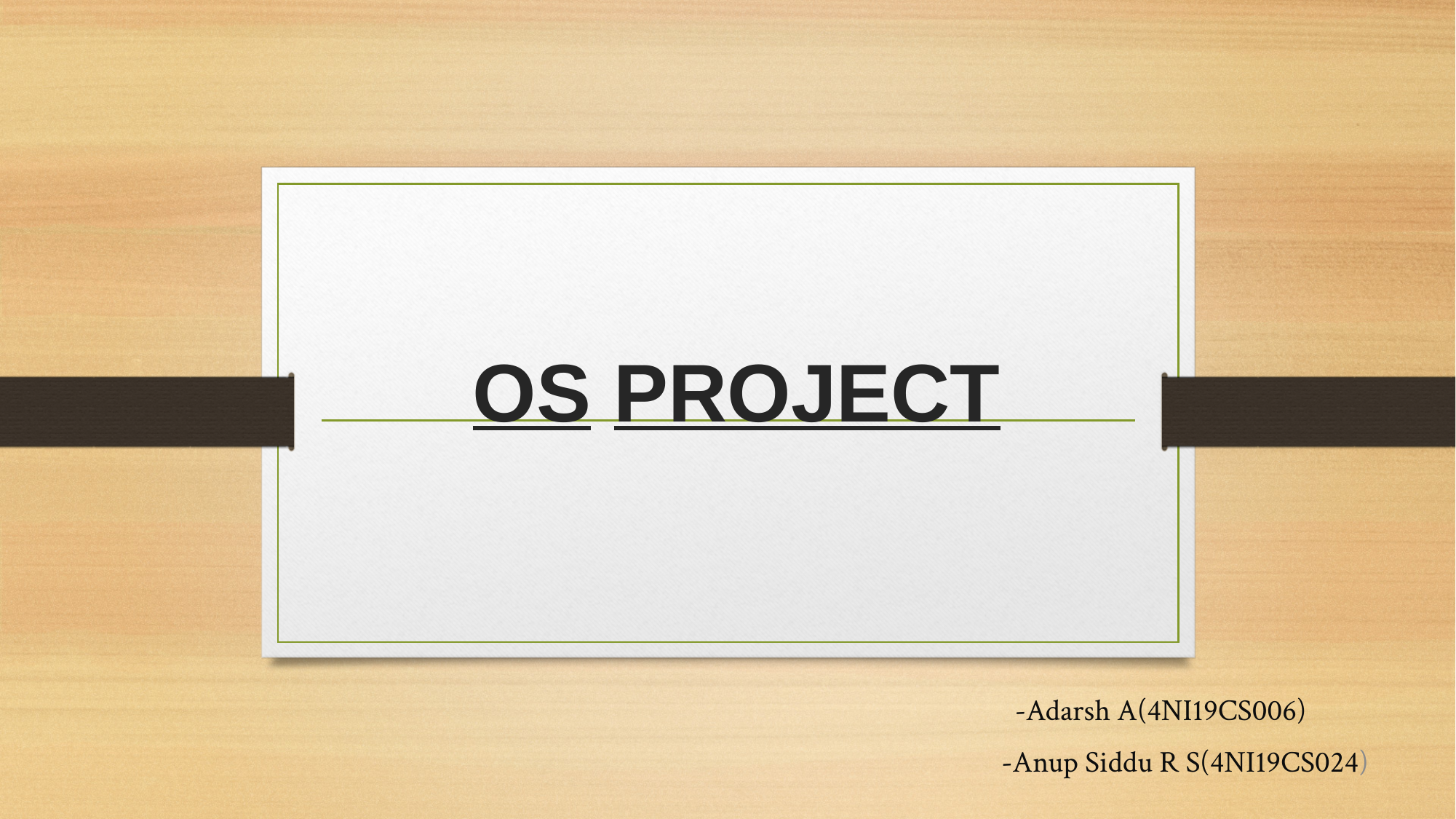

# OS PROJECT
  -Adarsh A(4NI19CS006)
-Anup Siddu R S(4NI19CS024)